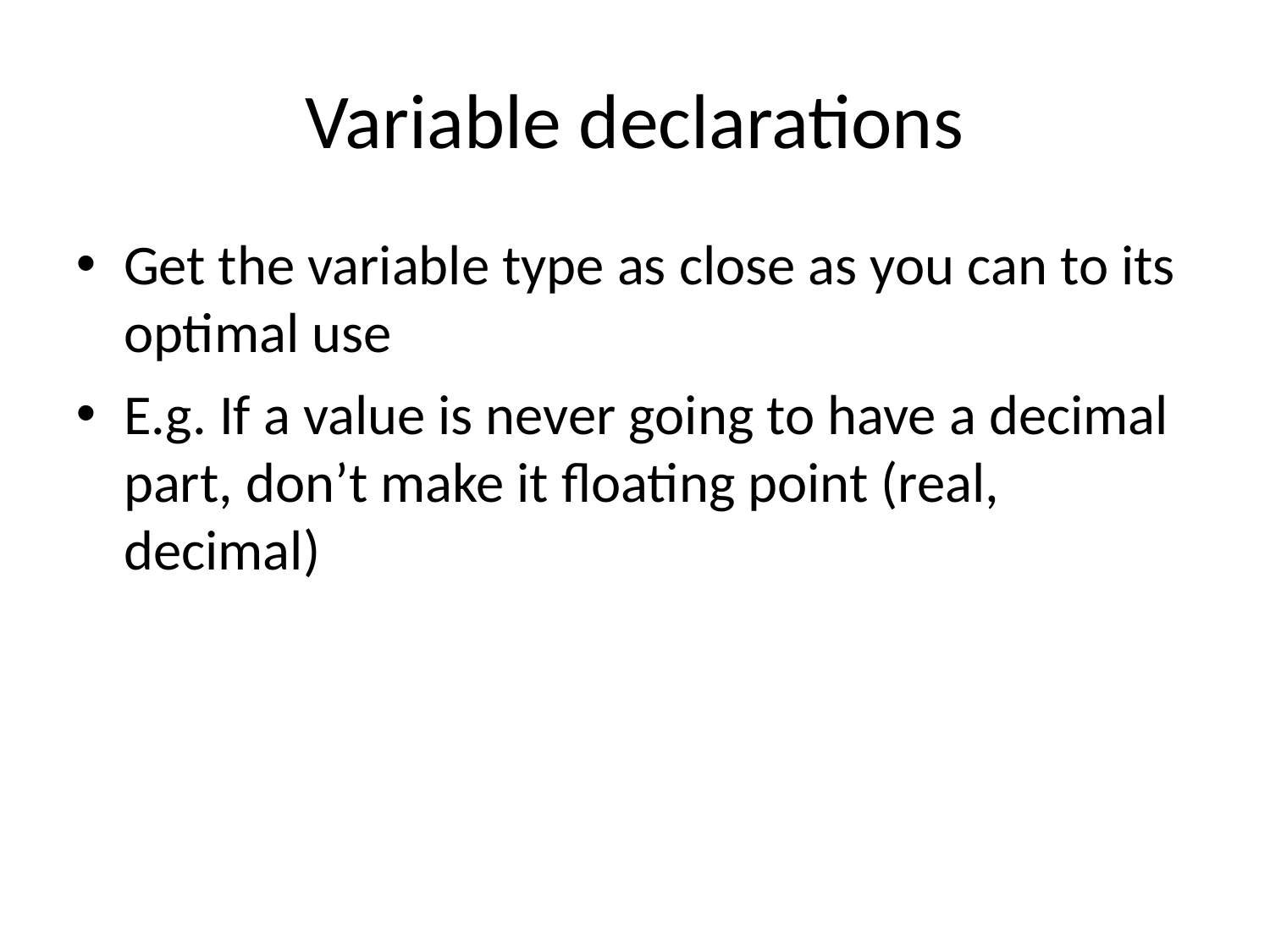

# Variable declarations
Get the variable type as close as you can to its optimal use
E.g. If a value is never going to have a decimal part, don’t make it floating point (real, decimal)